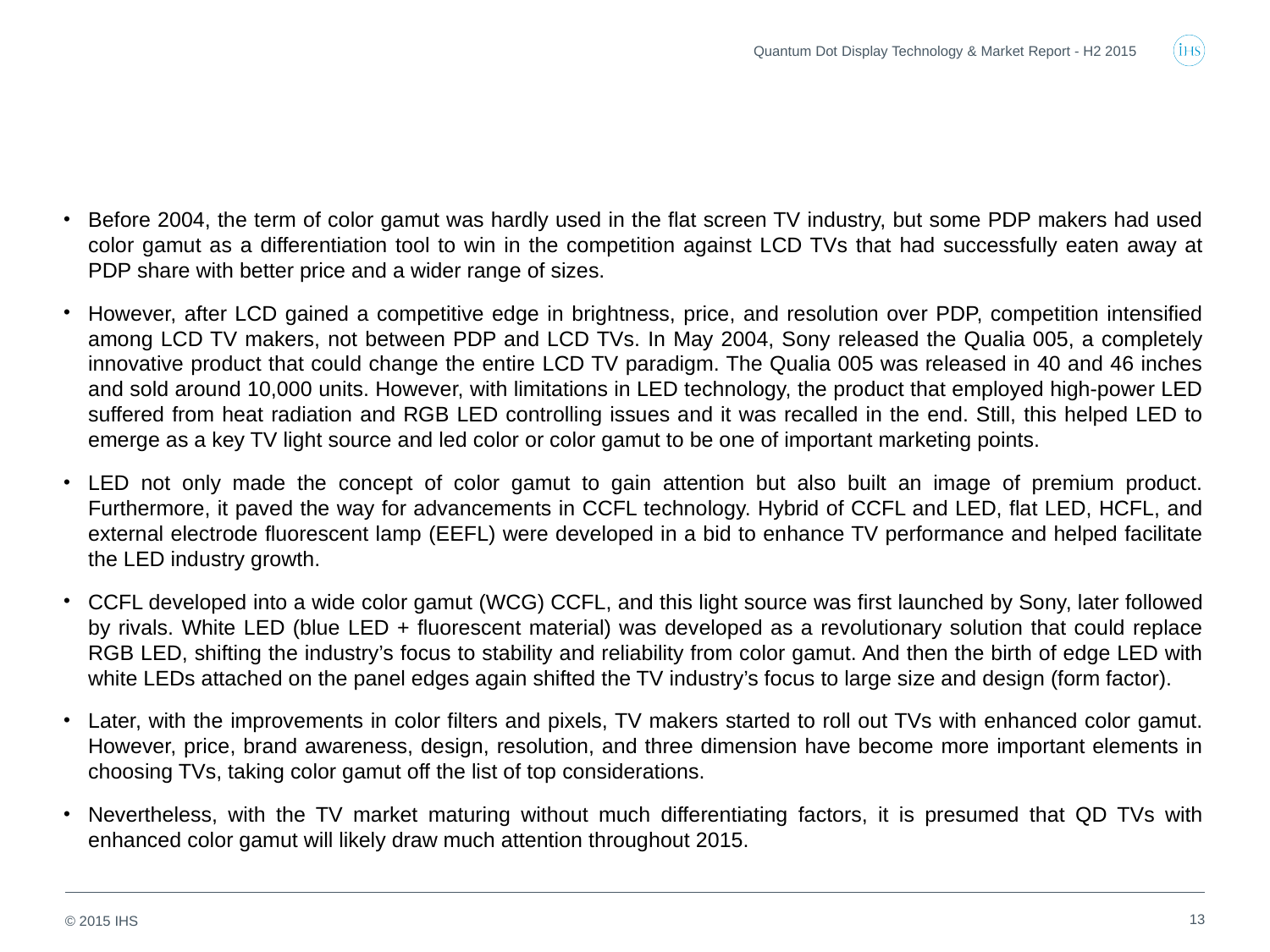

Quantum Dot Display Technology & Market Report - H2 2015
Before 2004, the term of color gamut was hardly used in the flat screen TV industry, but some PDP makers had used color gamut as a differentiation tool to win in the competition against LCD TVs that had successfully eaten away at PDP share with better price and a wider range of sizes.
However, after LCD gained a competitive edge in brightness, price, and resolution over PDP, competition intensified among LCD TV makers, not between PDP and LCD TVs. In May 2004, Sony released the Qualia 005, a completely innovative product that could change the entire LCD TV paradigm. The Qualia 005 was released in 40 and 46 inches and sold around 10,000 units. However, with limitations in LED technology, the product that employed high-power LED suffered from heat radiation and RGB LED controlling issues and it was recalled in the end. Still, this helped LED to emerge as a key TV light source and led color or color gamut to be one of important marketing points.
LED not only made the concept of color gamut to gain attention but also built an image of premium product. Furthermore, it paved the way for advancements in CCFL technology. Hybrid of CCFL and LED, flat LED, HCFL, and external electrode fluorescent lamp (EEFL) were developed in a bid to enhance TV performance and helped facilitate the LED industry growth.
CCFL developed into a wide color gamut (WCG) CCFL, and this light source was first launched by Sony, later followed by rivals. White LED (blue LED + fluorescent material) was developed as a revolutionary solution that could replace RGB LED, shifting the industry’s focus to stability and reliability from color gamut. And then the birth of edge LED with white LEDs attached on the panel edges again shifted the TV industry’s focus to large size and design (form factor).
Later, with the improvements in color filters and pixels, TV makers started to roll out TVs with enhanced color gamut. However, price, brand awareness, design, resolution, and three dimension have become more important elements in choosing TVs, taking color gamut off the list of top considerations.
Nevertheless, with the TV market maturing without much differentiating factors, it is presumed that QD TVs with enhanced color gamut will likely draw much attention throughout 2015.
13